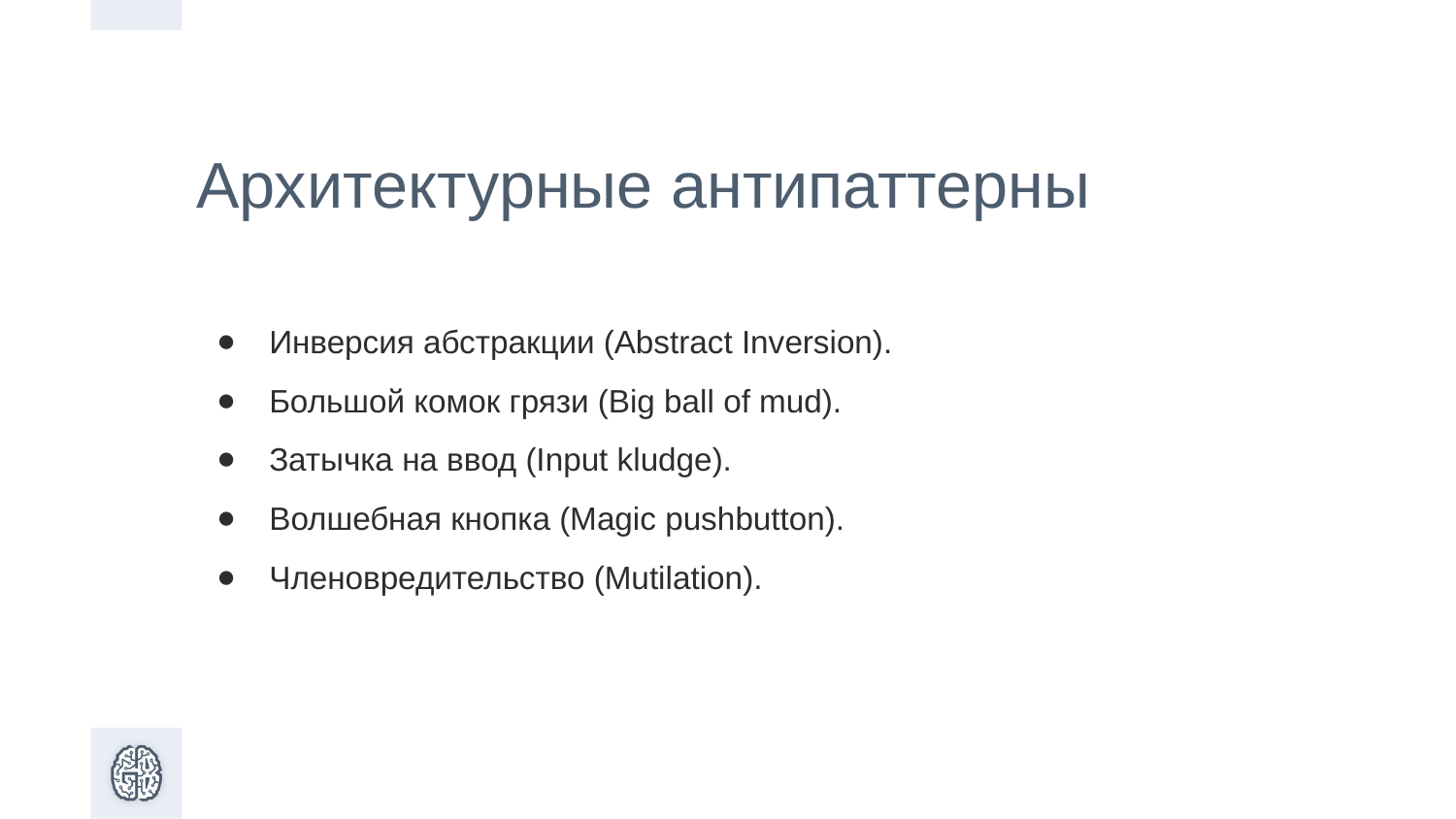

Архитектурные антипаттерны
Инверсия абстракции (Abstract Inversion).
Большой комок грязи (Big ball of mud).
Затычка на ввод (Input kludge).
Волшебная кнопка (Magic pushbutton).
Членовредительство (Mutilation).